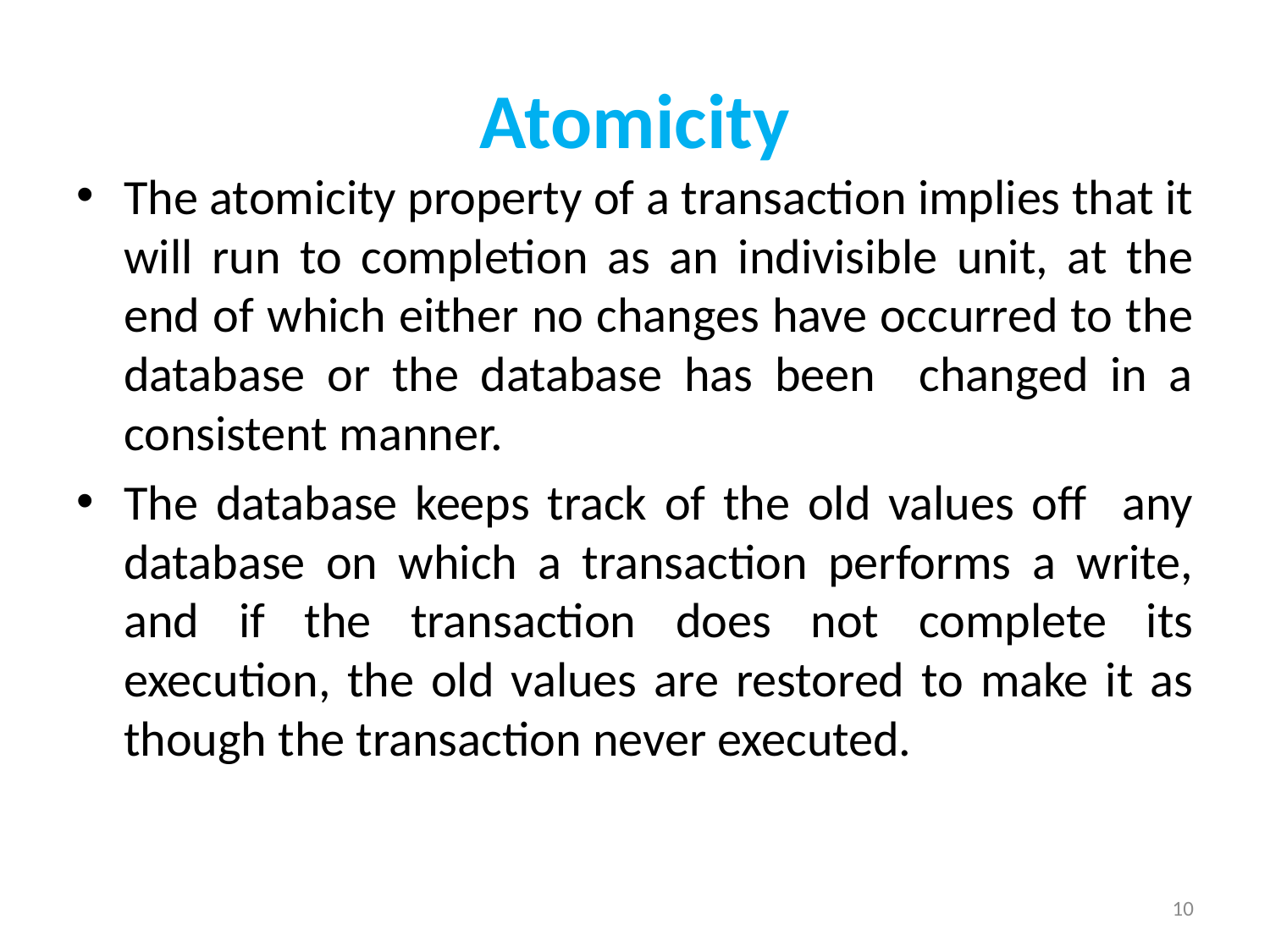

# Atomicity
The atomicity property of a transaction implies that it will run to completion as an indivisible unit, at the end of which either no changes have occurred to the database or the database has been  changed in a consistent manner.
The database keeps track of the old values off  any database on which a transaction performs a write, and if the transaction does not complete its execution, the old values are restored to make it as though the transaction never executed.

10